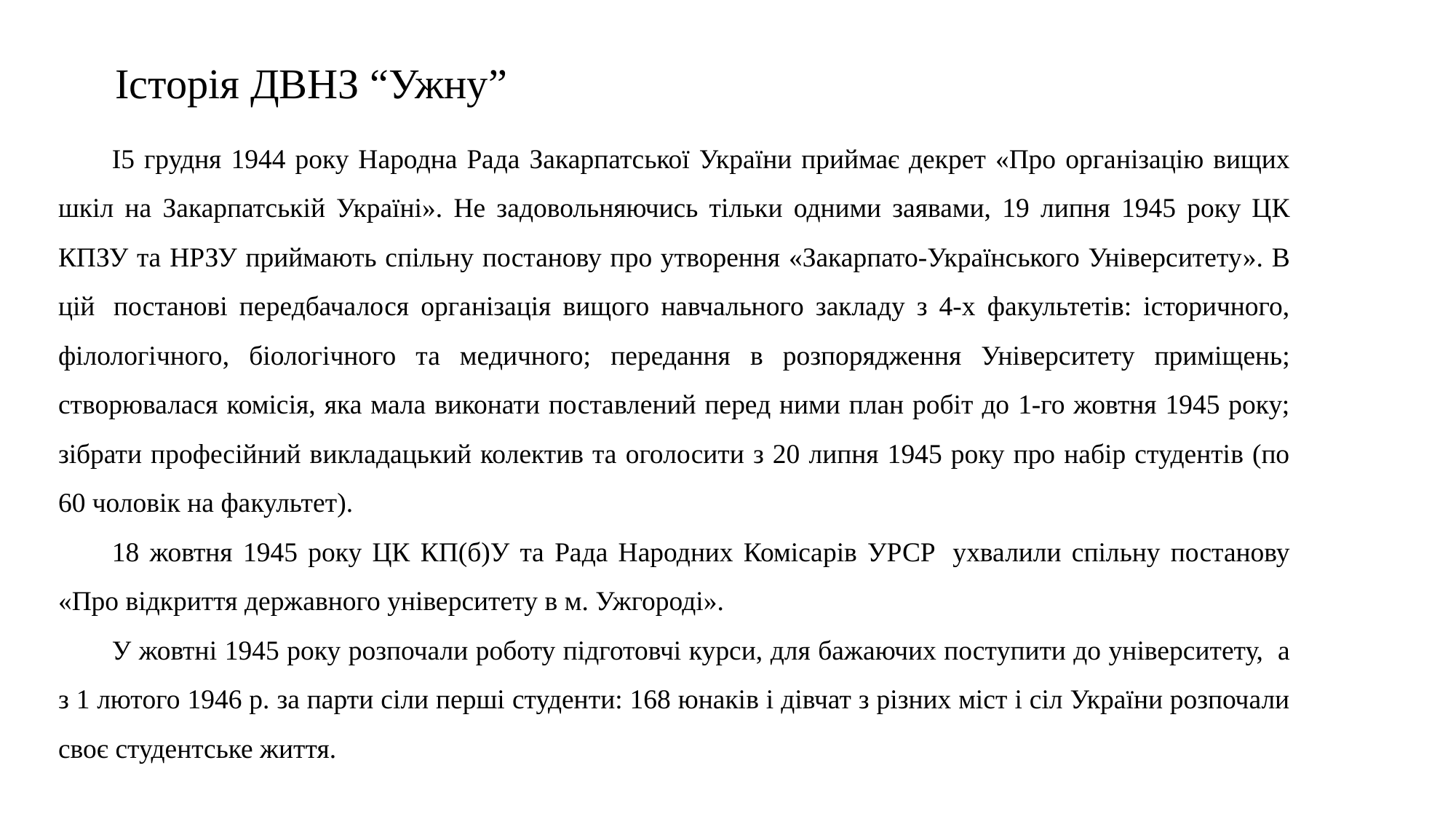

Історія ДВНЗ “Ужну”
І5 грудня 1944 року Народна Рада Закарпатської України приймає декрет «Про організацію вищих шкіл на Закарпатській Україні». Не задовольняючись тільки одними заявами, 19 липня 1945 року ЦК КПЗУ та НРЗУ приймають спільну постанову про утворення «Закарпато-Українського Університету». В цій  постанові передбачалося організація вищого навчального закладу з 4-х факультетів: історичного, філологічного, біологічного та медичного; передання в розпорядження Університету приміщень; створювалася комісія, яка мала виконати поставлений перед ними план робіт до 1-го жовтня 1945 року; зібрати професійний викладацький колектив та оголосити з 20 липня 1945 року про набір студентів (по 60 чоловік на факультет).
18 жовтня 1945 року ЦК КП(б)У та Рада Народних Комісарів УРСР  ухвалили спільну постанову «Про відкриття державного університету в м. Ужгороді».
У жовтні 1945 року розпочали роботу підготовчі курси, для бажаючих поступити до університету,  а з 1 лютого 1946 р. за парти сіли перші студенти: 168 юнаків і дівчат з різних міст і сіл України розпочали своє студентське життя.